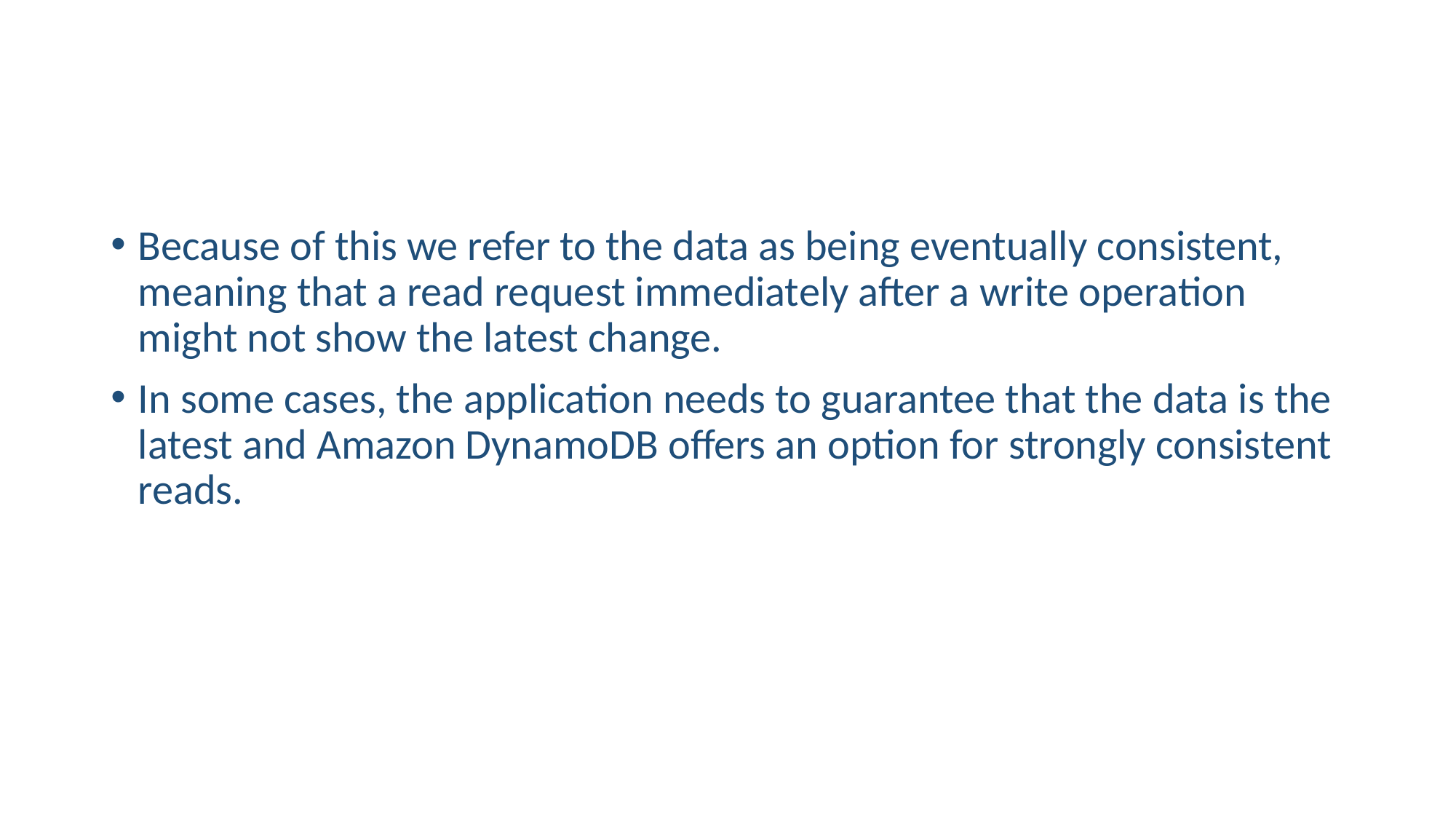

#
Because of this we refer to the data as being eventually consistent, meaning that a read request immediately after a write operation might not show the latest change.
In some cases, the application needs to guarantee that the data is the latest and Amazon DynamoDB offers an option for strongly consistent reads.